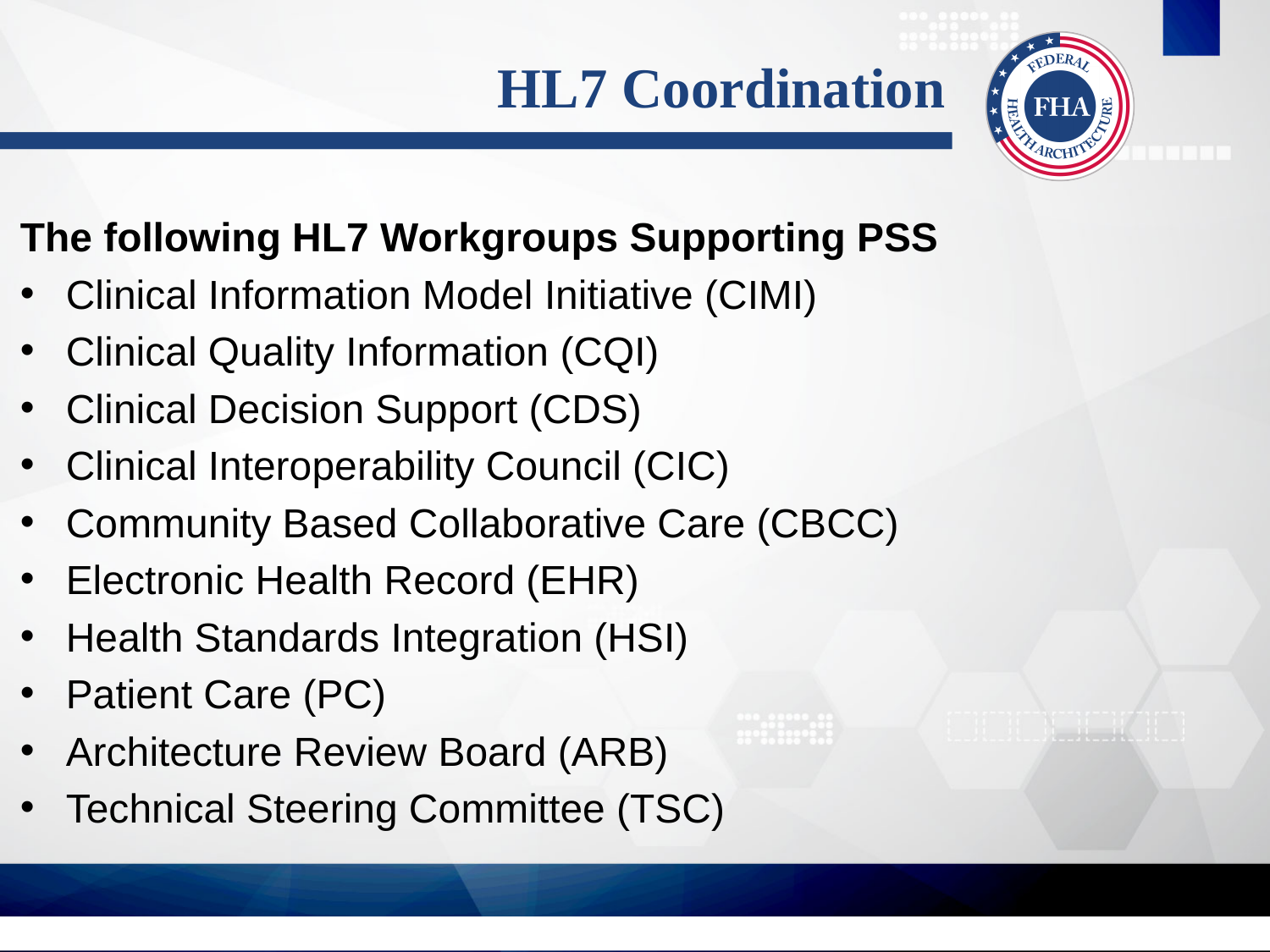

# HL7 Coordination
The following HL7 Workgroups Supporting PSS
Clinical Information Model Initiative (CIMI)
Clinical Quality Information (CQI)
Clinical Decision Support (CDS)
Clinical Interoperability Council (CIC)
Community Based Collaborative Care (CBCC)
Electronic Health Record (EHR)
Health Standards Integration (HSI)
Patient Care (PC)
Architecture Review Board (ARB)
Technical Steering Committee (TSC)

9